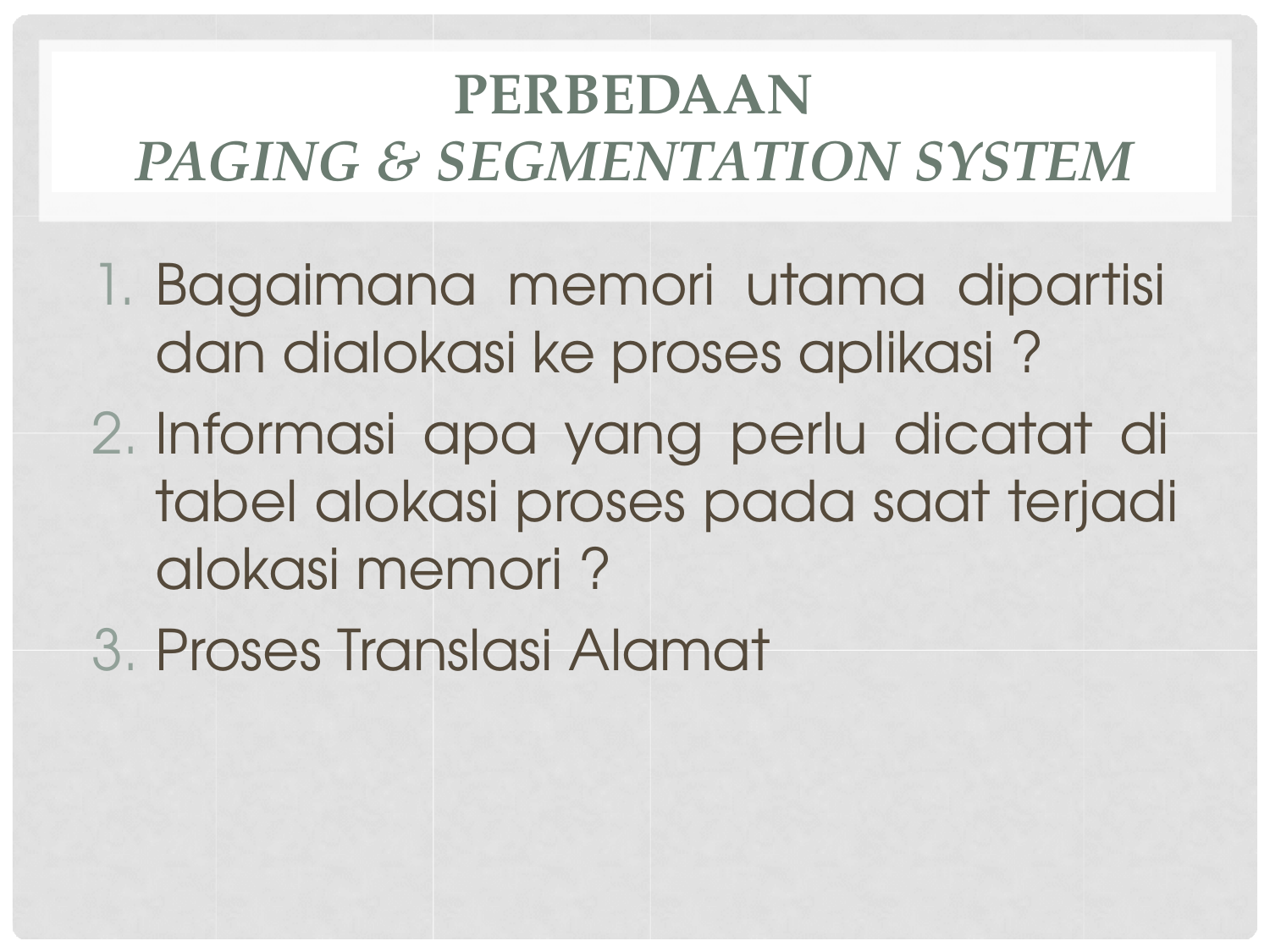

PERBEDAAN
PAGING & SEGMENTATION SYSTEM
Bagaimana memori utama dipartisi  dan dialokasi ke proses aplikasi ?
Informasi apa yang perlu dicatat di  tabel alokasi proses pada saat terjadi  alokasi memori ?
Proses Translasi Alamat